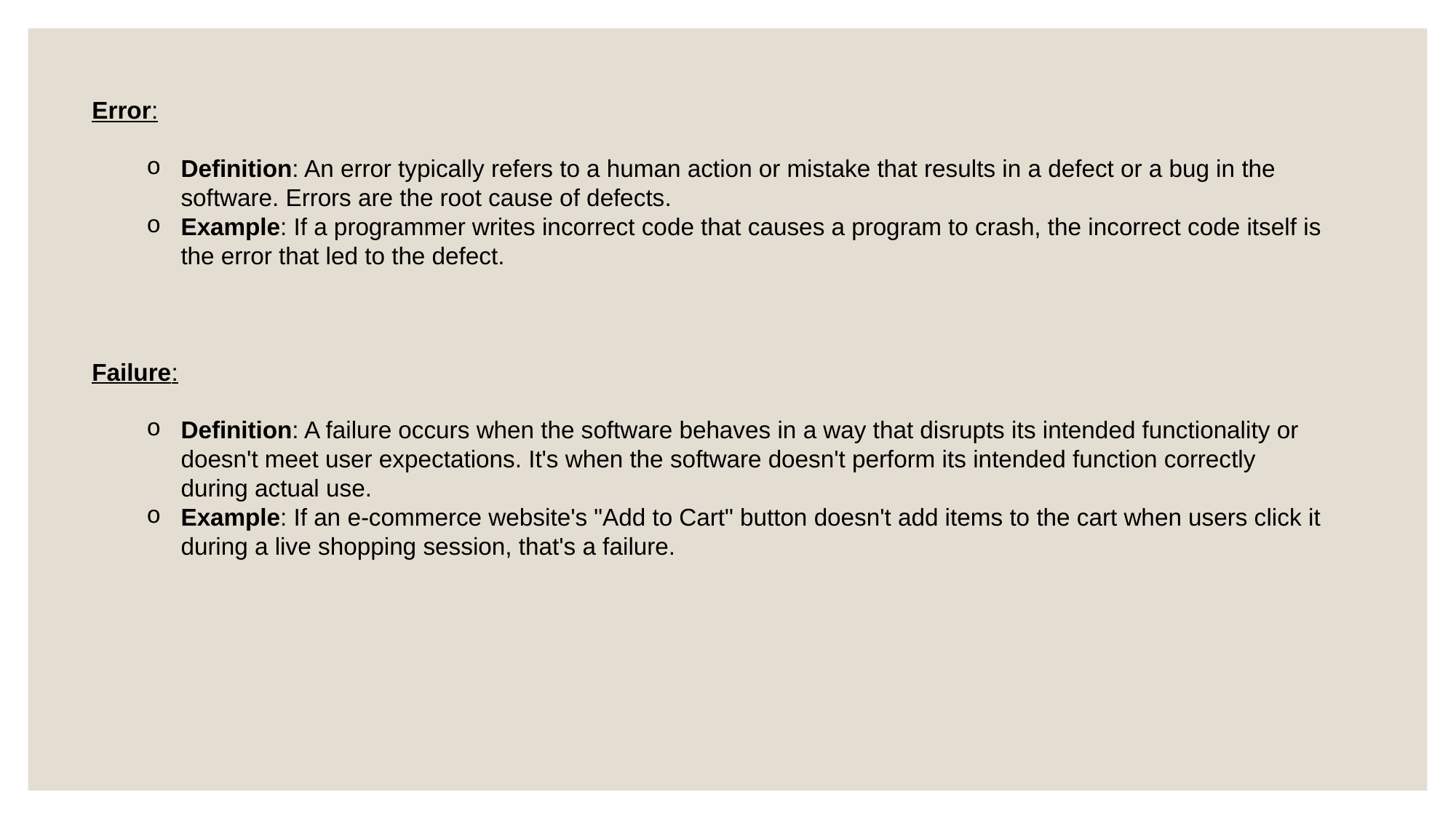

Error:

Definition: An error typically refers to a human action or mistake that results in a defect or a bug in the software. Errors are the root cause of defects.
Example: If a programmer writes incorrect code that causes a program to crash, the incorrect code itself is the error that led to the defect.

Failure:

Definition: A failure occurs when the software behaves in a way that disrupts its intended functionality or doesn't meet user expectations. It's when the software doesn't perform its intended function correctly during actual use.
Example: If an e-commerce website's "Add to Cart" button doesn't add items to the cart when users click it during a live shopping session, that's a failure.